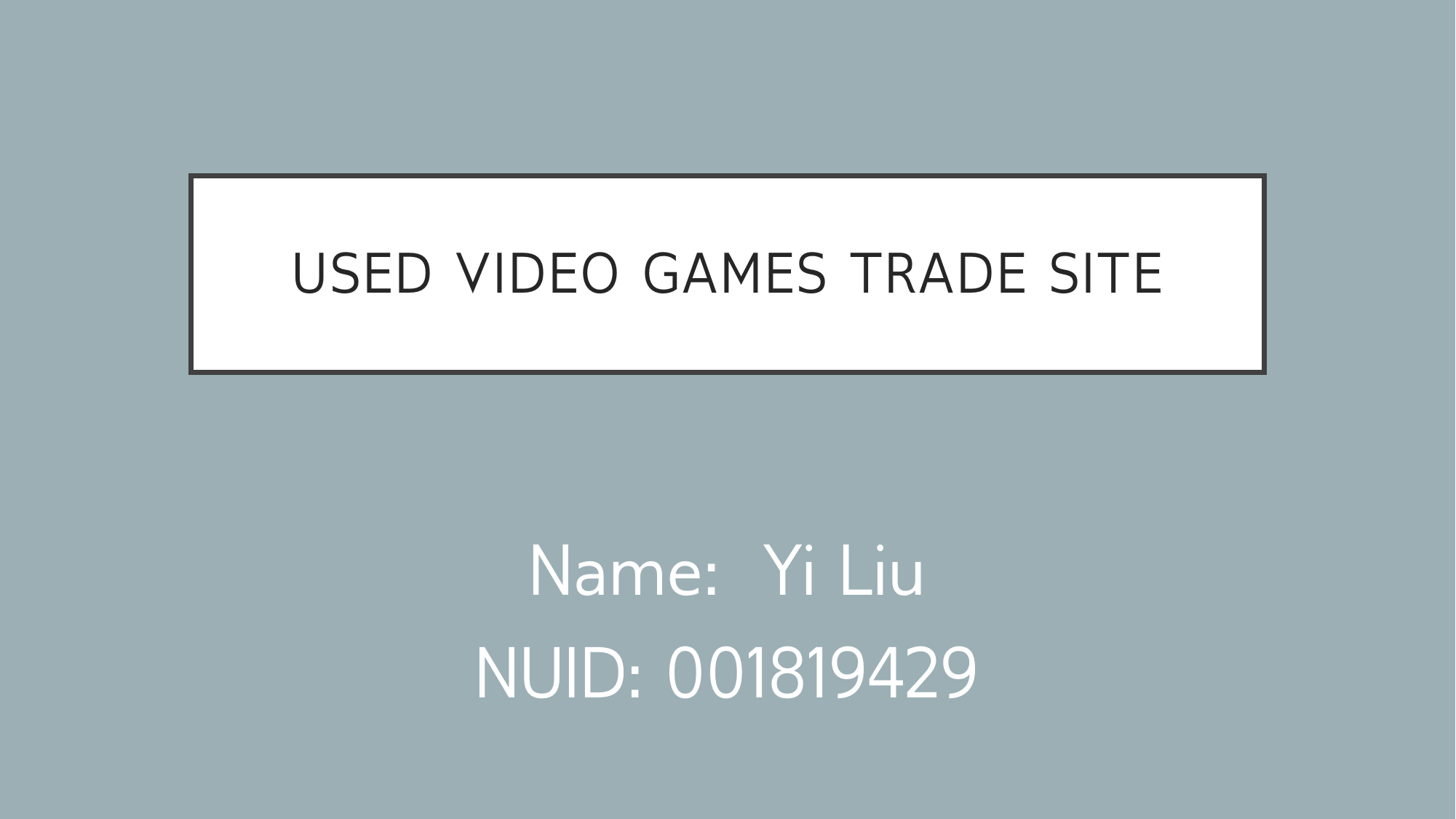

# Used video games trade site
Name:  Yi Liu
NUID: 001819429